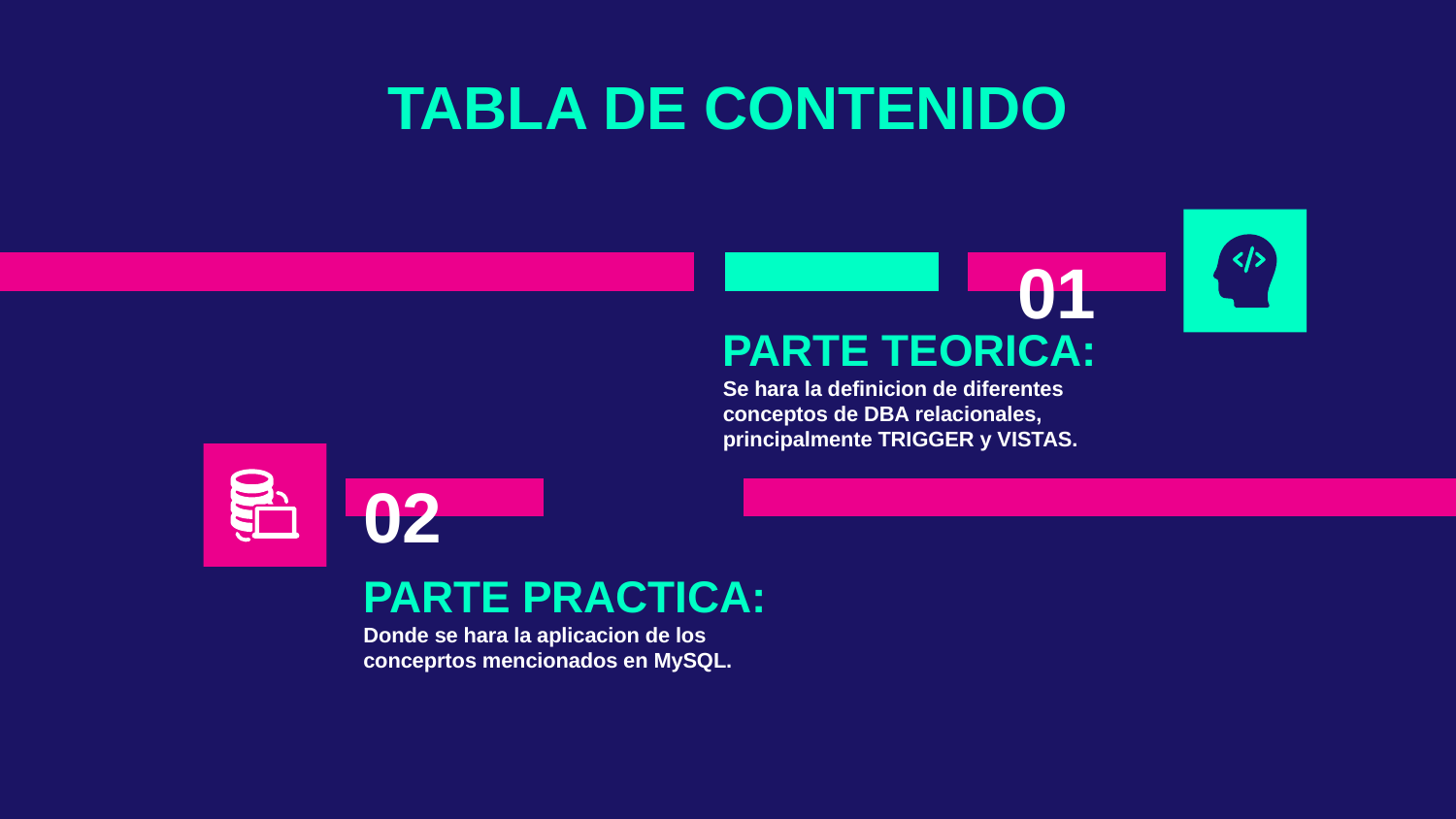

TABLA DE CONTENIDO

01
PARTE TEORICA:
Se hara la definicion de diferentes conceptos de DBA relacionales, principalmente TRIGGER y VISTAS.

02
PARTE PRACTICA:
Donde se hara la aplicacion de los conceprtos mencionados en MySQL.